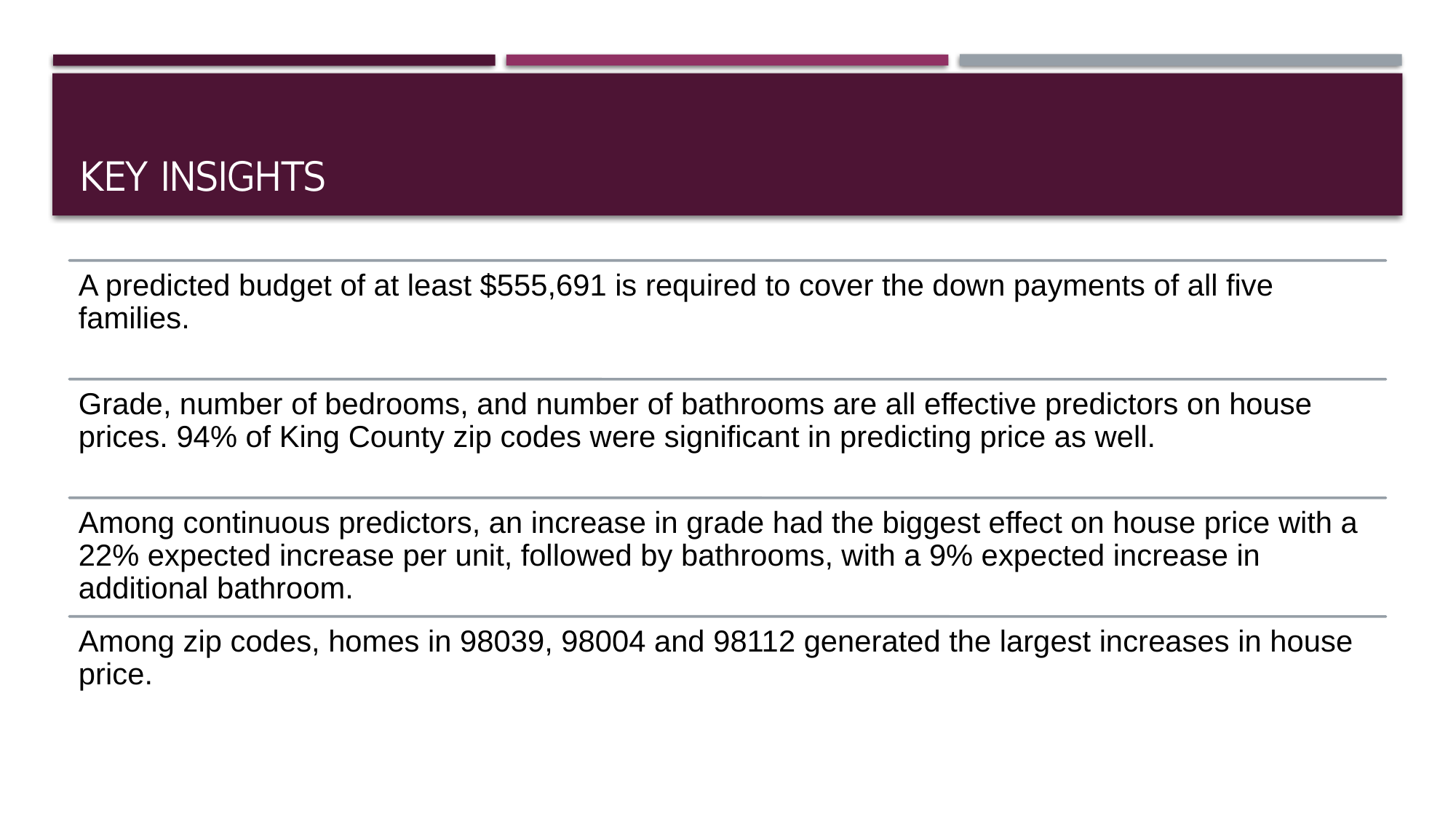

# Key INSIGHTS
A predicted budget of at least $555,691 is required to cover the down payments of all five families.
Grade, number of bedrooms, and number of bathrooms are all effective predictors on house prices. 94% of King County zip codes were significant in predicting price as well.
Among continuous predictors, an increase in grade had the biggest effect on house price with a 22% expected increase per unit, followed by bathrooms, with a 9% expected increase in additional bathroom.
Among zip codes, homes in 98039, 98004 and 98112 generated the largest increases in house price.